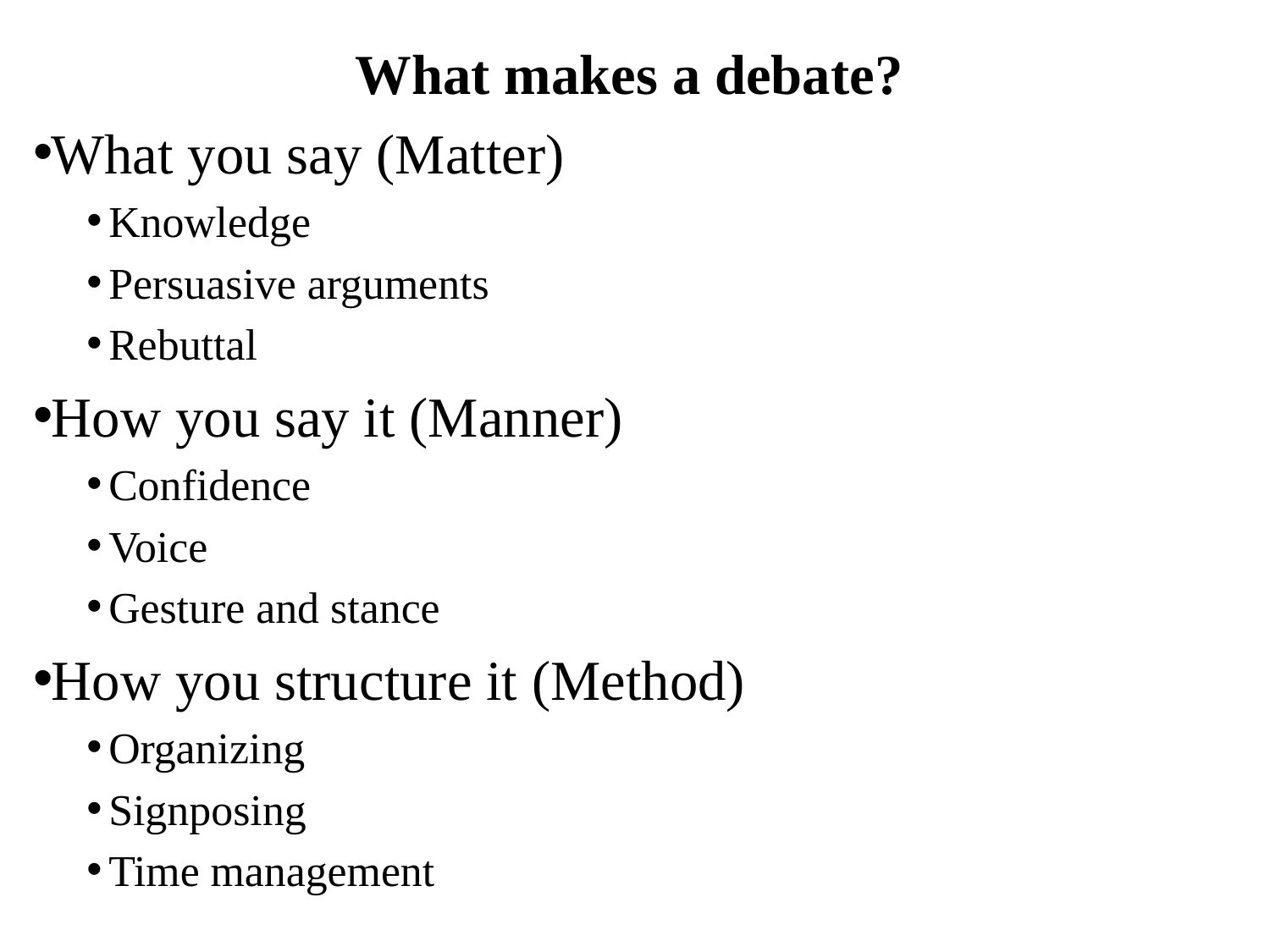

What makes a debate?
What you say (Matter)
Knowledge
Persuasive arguments
Rebuttal
How you say it (Manner)
Confidence
Voice
Gesture and stance
How you structure it (Method)
Organizing
Signposing
Time management